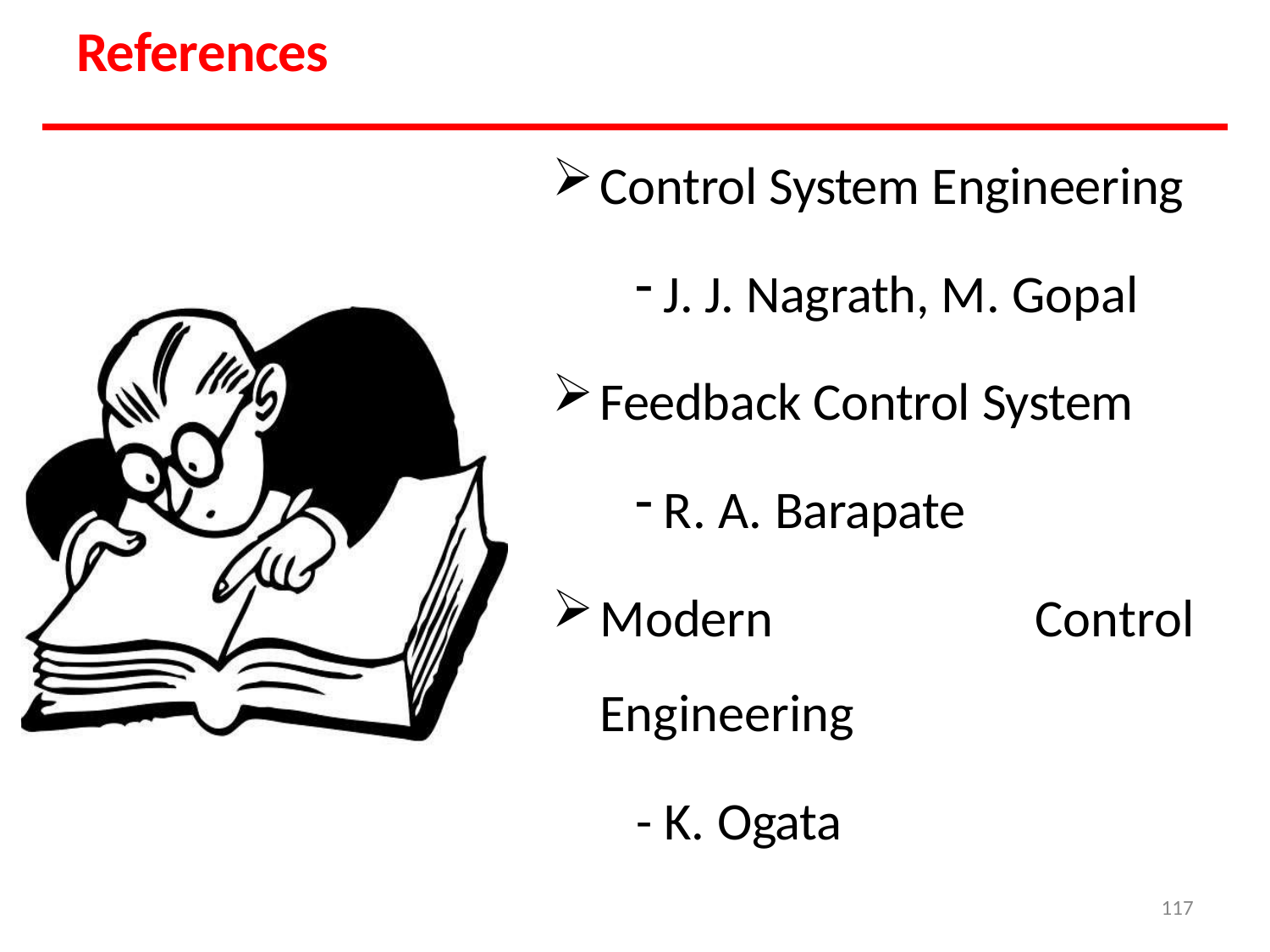

# References

Control System Engineering
J. J. Nagrath, M. Gopal
Feedback Control System
R. A. Barapate

Modern  Engineering
Control
- K. Ogata
117